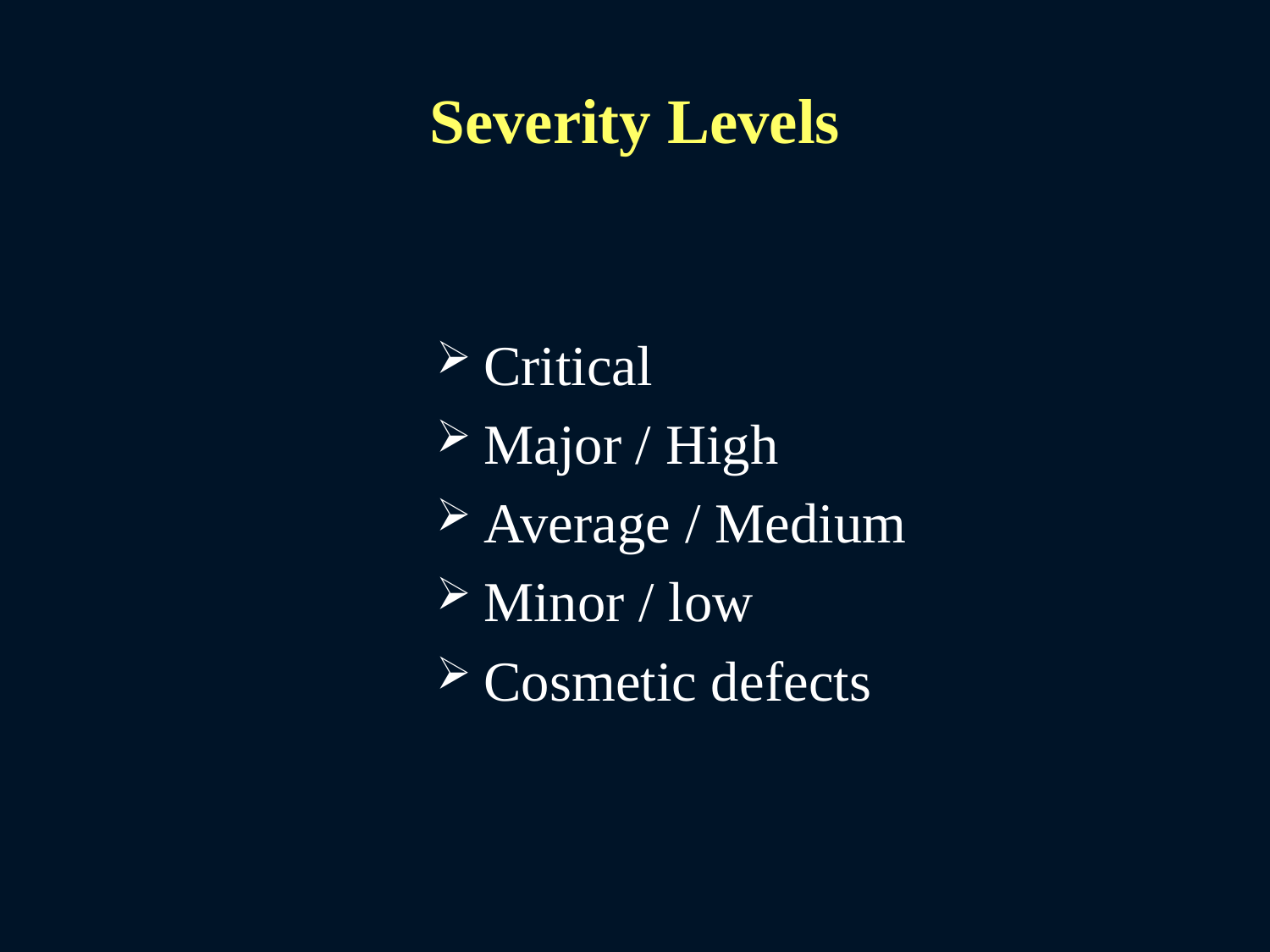

# Severity Levels

Critical
Major / High
Average / Medium
Minor / low
Cosmetic defects